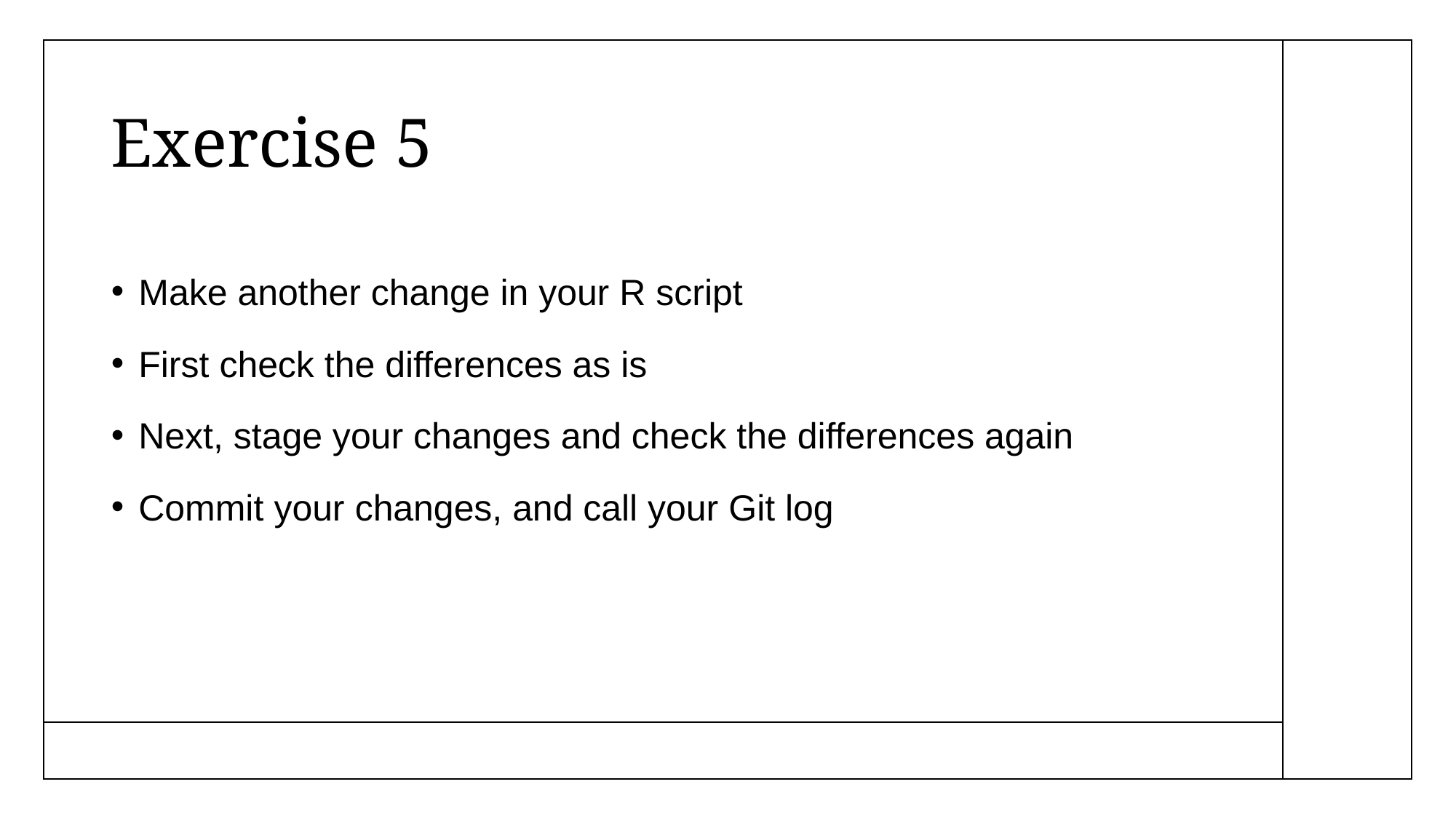

# Exercise 5
Make another change in your R script
First check the differences as is
Next, stage your changes and check the differences again
Commit your changes, and call your Git log